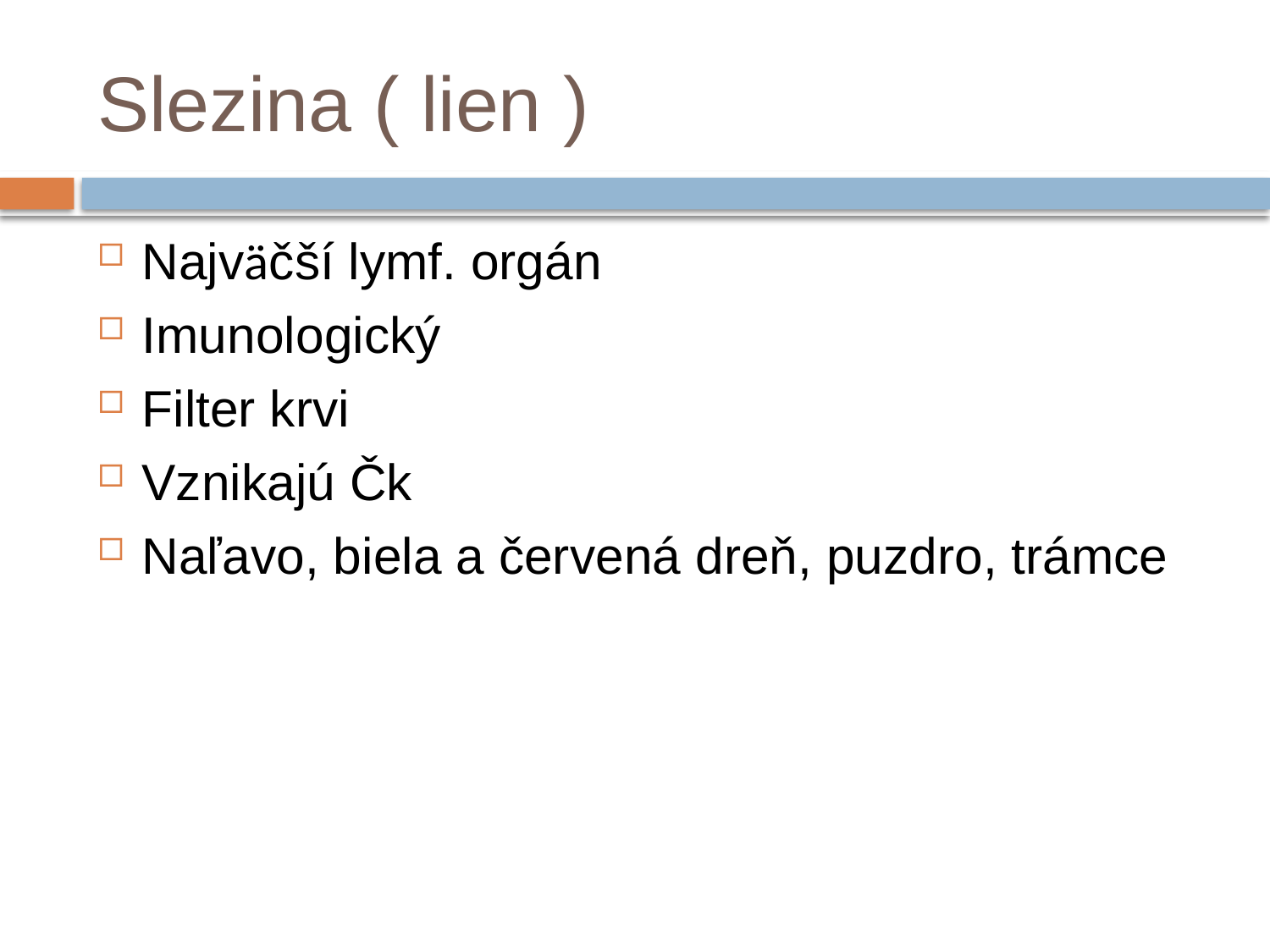

# Slezina ( lien )
Najvӓčší lymf. orgán
Imunologický
Filter krvi
Vznikajú Čk
Naľavo, biela a červená dreň, puzdro, trámce